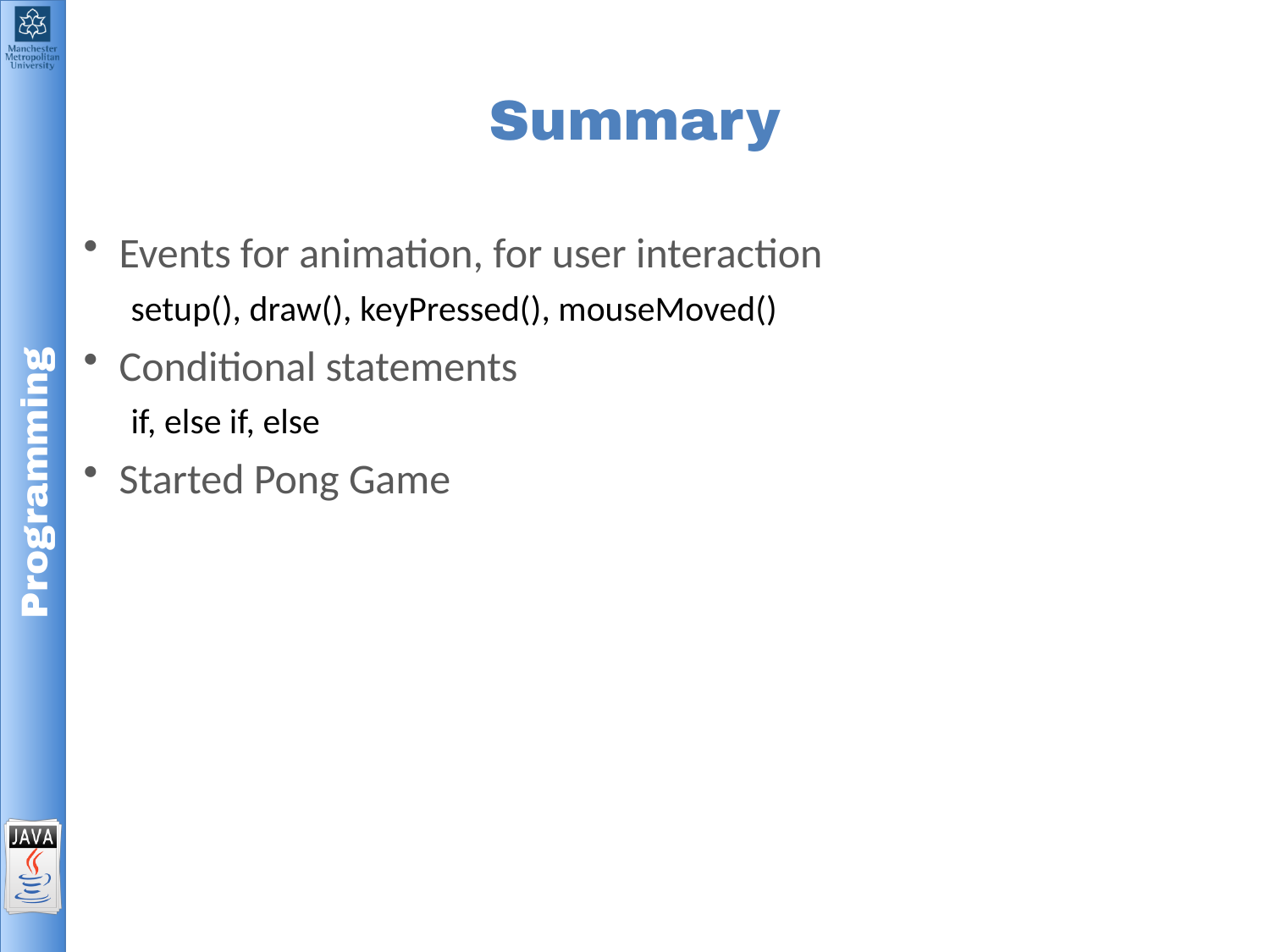

# Summary
Events for animation, for user interaction
setup(), draw(), keyPressed(), mouseMoved()
Conditional statements
if, else if, else
Started Pong Game